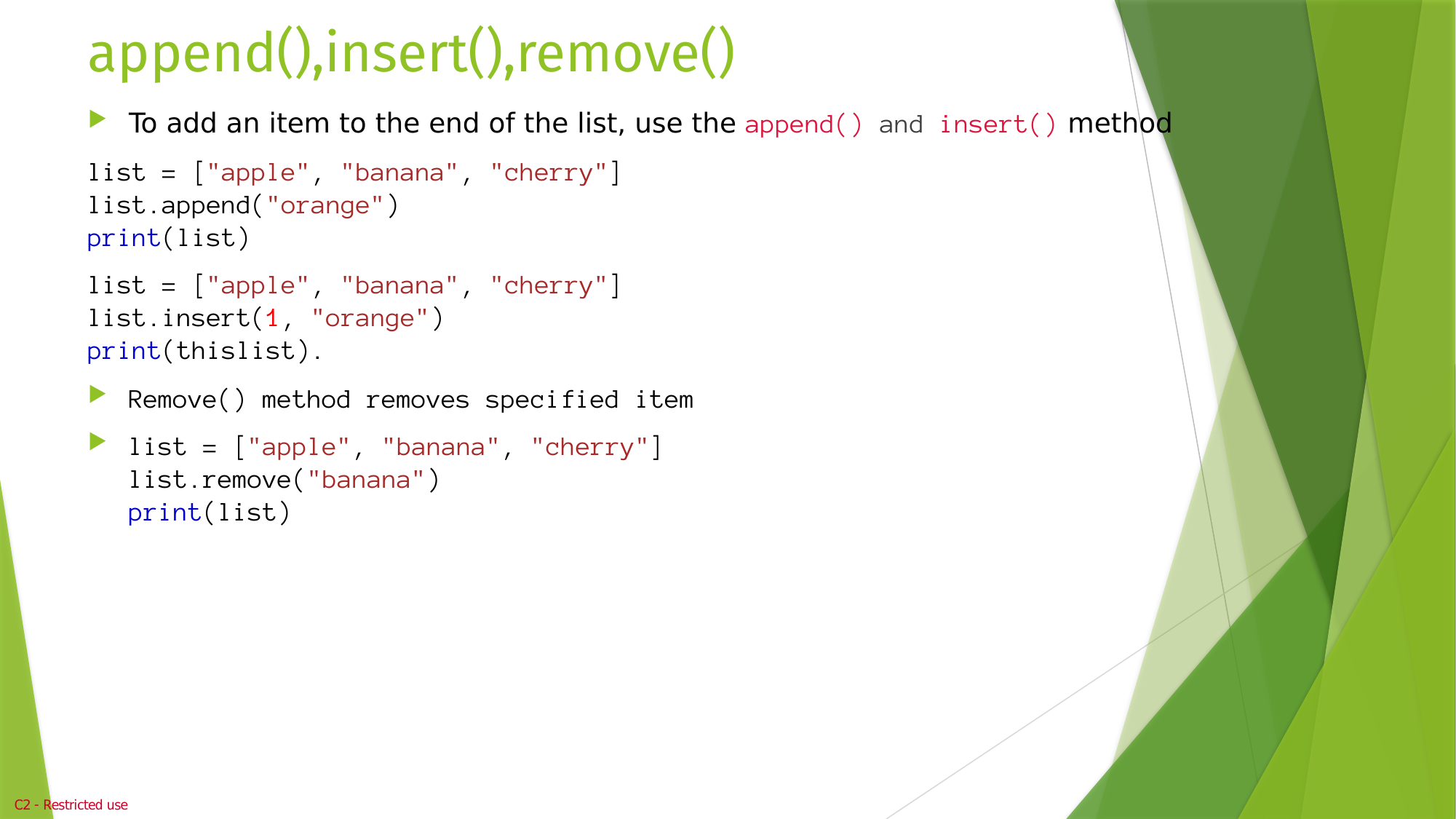

# append(),insert(),remove()
To add an item to the end of the list, use the append() and insert() method
list = ["apple", "banana", "cherry"]
list.append("orange")
print(list)
list = ["apple", "banana", "cherry"]
list.insert(1, "orange")
print(thislist).
Remove() method removes specified item
list = ["apple", "banana", "cherry"]
list.remove("banana")
print(list)